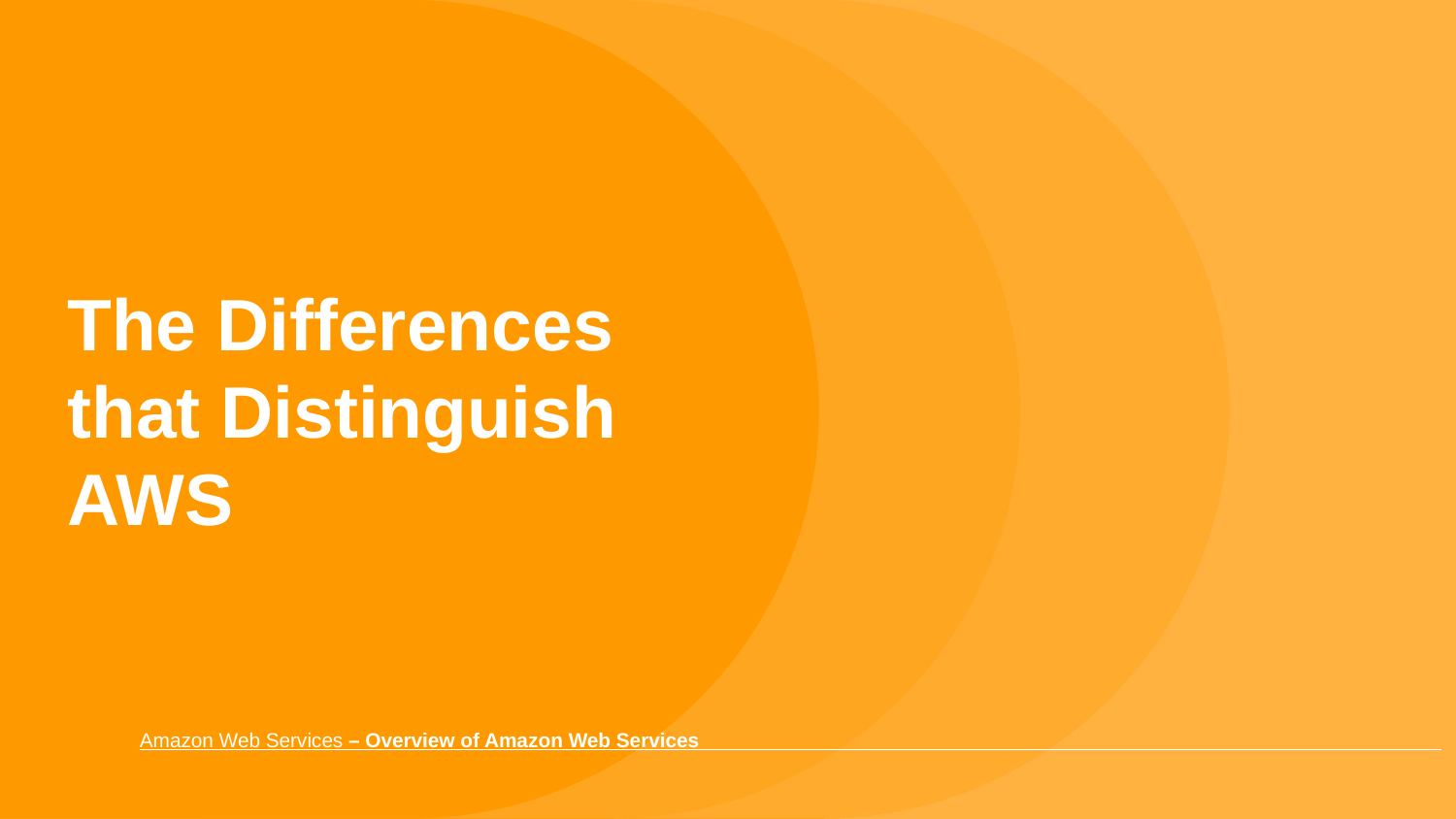

# The Differences that Distinguish AWS
Amazon Web Services – Overview of Amazon Web Services